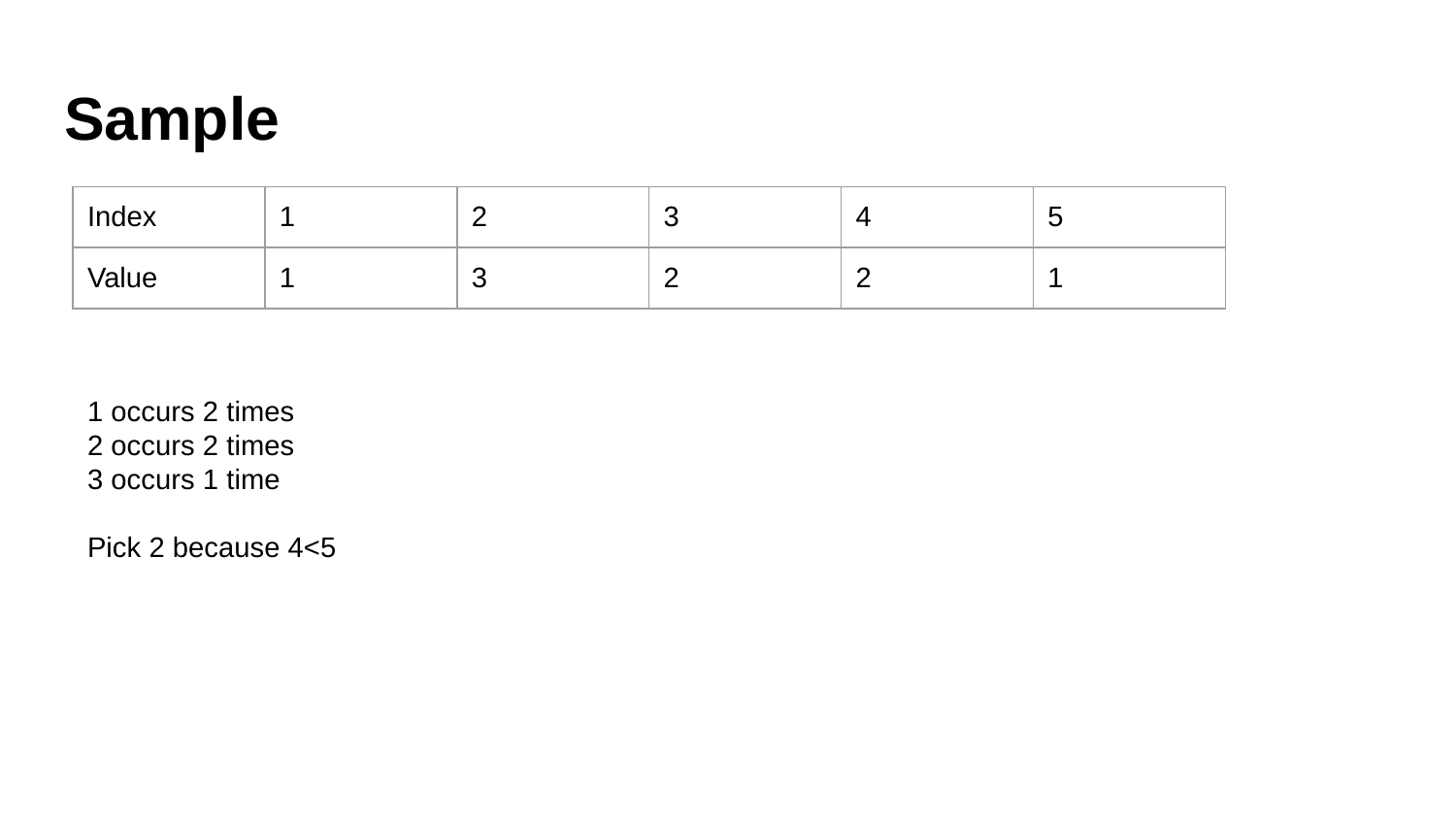

# Sample
| Index | 1 | 2 | 3 | 4 | 5 |
| --- | --- | --- | --- | --- | --- |
| Value | 1 | 3 | 2 | 2 | 1 |
1 occurs 2 times
2 occurs 2 times
3 occurs 1 time

Pick 2 because 4<5